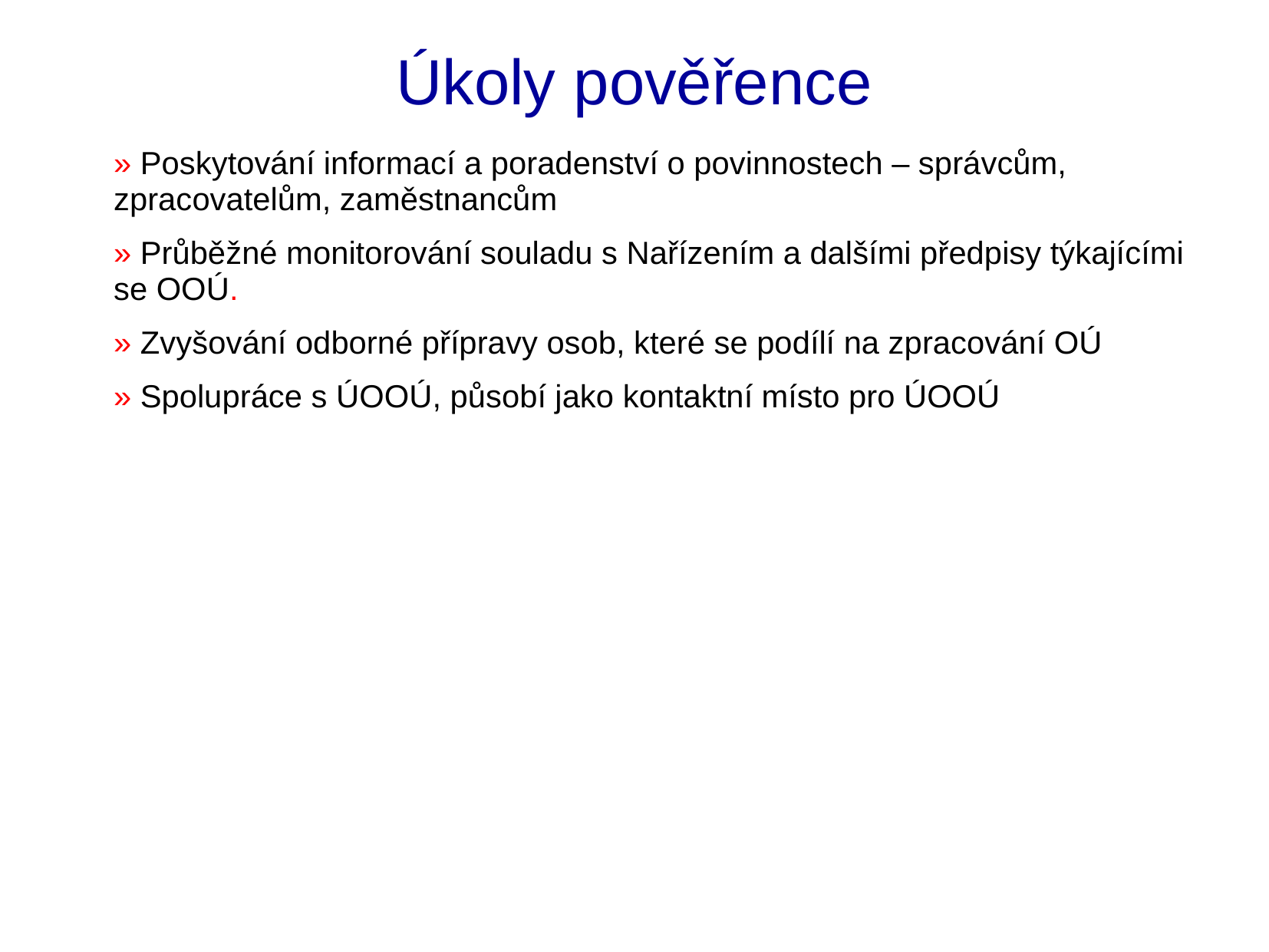

Úkoly pověřence
» Poskytování informací a poradenství o povinnostech – správcům, zpracovatelům, zaměstnancům
» Průběžné monitorování souladu s Nařízením a dalšími předpisy týkajícími se OOÚ.
» Zvyšování odborné přípravy osob, které se podílí na zpracování OÚ
» Spolupráce s ÚOOÚ, působí jako kontaktní místo pro ÚOOÚ